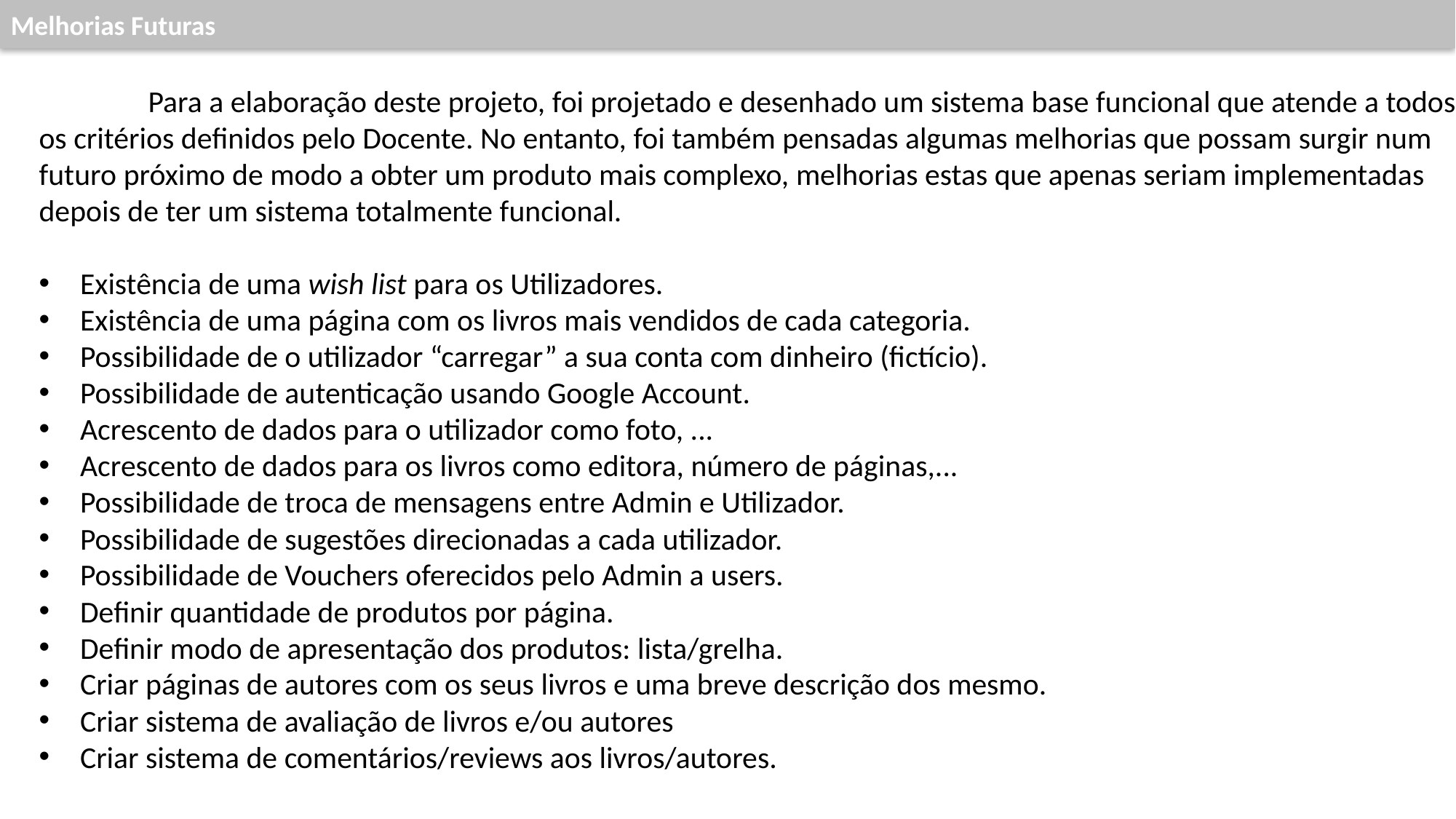

Melhorias Futuras
	Para a elaboração deste projeto, foi projetado e desenhado um sistema base funcional que atende a todos os critérios definidos pelo Docente. No entanto, foi também pensadas algumas melhorias que possam surgir num futuro próximo de modo a obter um produto mais complexo, melhorias estas que apenas seriam implementadas depois de ter um sistema totalmente funcional.

Existência de uma wish list para os Utilizadores.
Existência de uma página com os livros mais vendidos de cada categoria.
Possibilidade de o utilizador “carregar” a sua conta com dinheiro (fictício).
Possibilidade de autenticação usando Google Account.
Acrescento de dados para o utilizador como foto, ...
Acrescento de dados para os livros como editora, número de páginas,...
Possibilidade de troca de mensagens entre Admin e Utilizador.
Possibilidade de sugestões direcionadas a cada utilizador.
Possibilidade de Vouchers oferecidos pelo Admin a users.
Definir quantidade de produtos por página.
Definir modo de apresentação dos produtos: lista/grelha.
Criar páginas de autores com os seus livros e uma breve descrição dos mesmo.
Criar sistema de avaliação de livros e/ou autores
Criar sistema de comentários/reviews aos livros/autores.